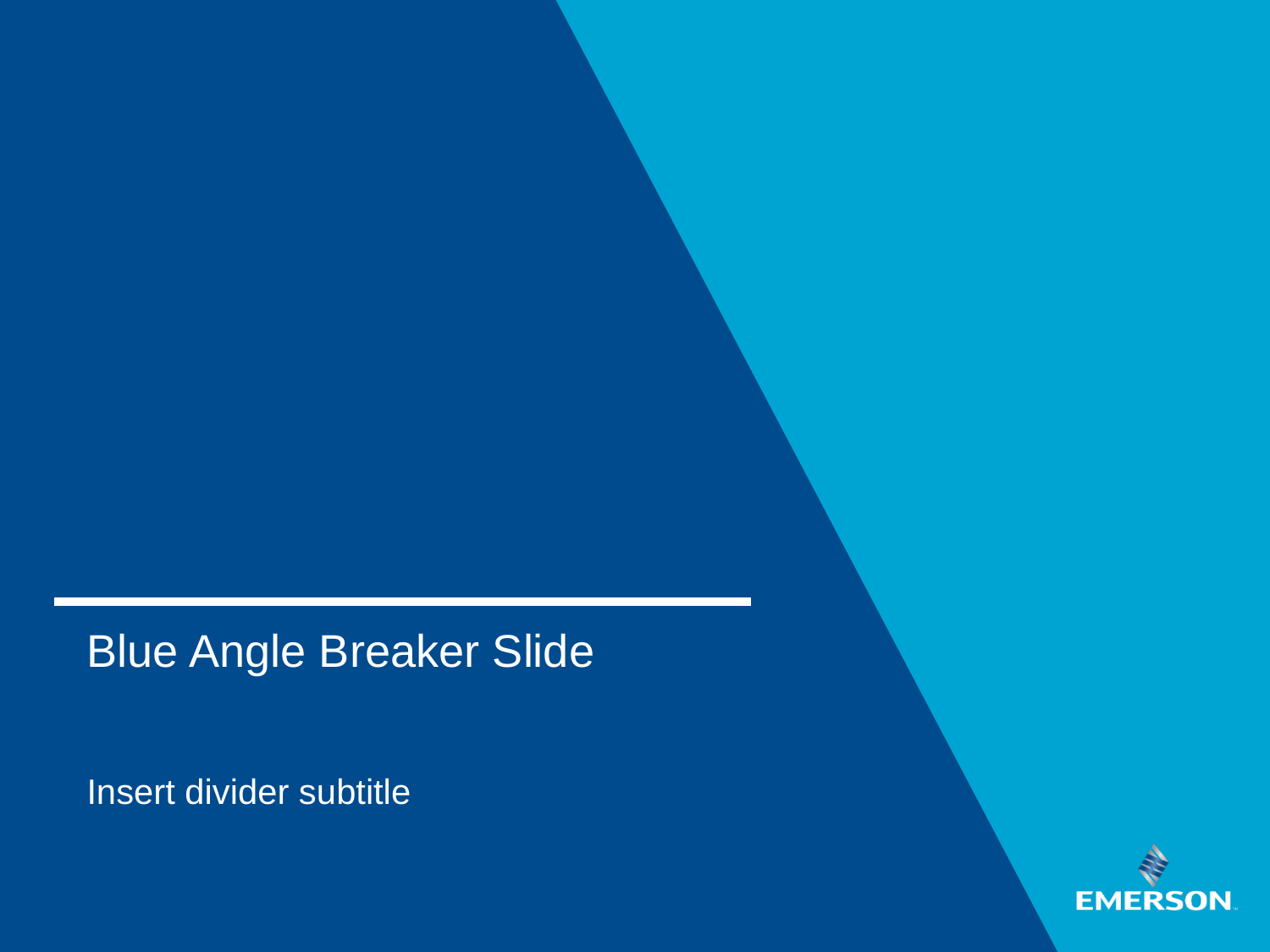

# Blue Angle Breaker Slide
Insert divider subtitle